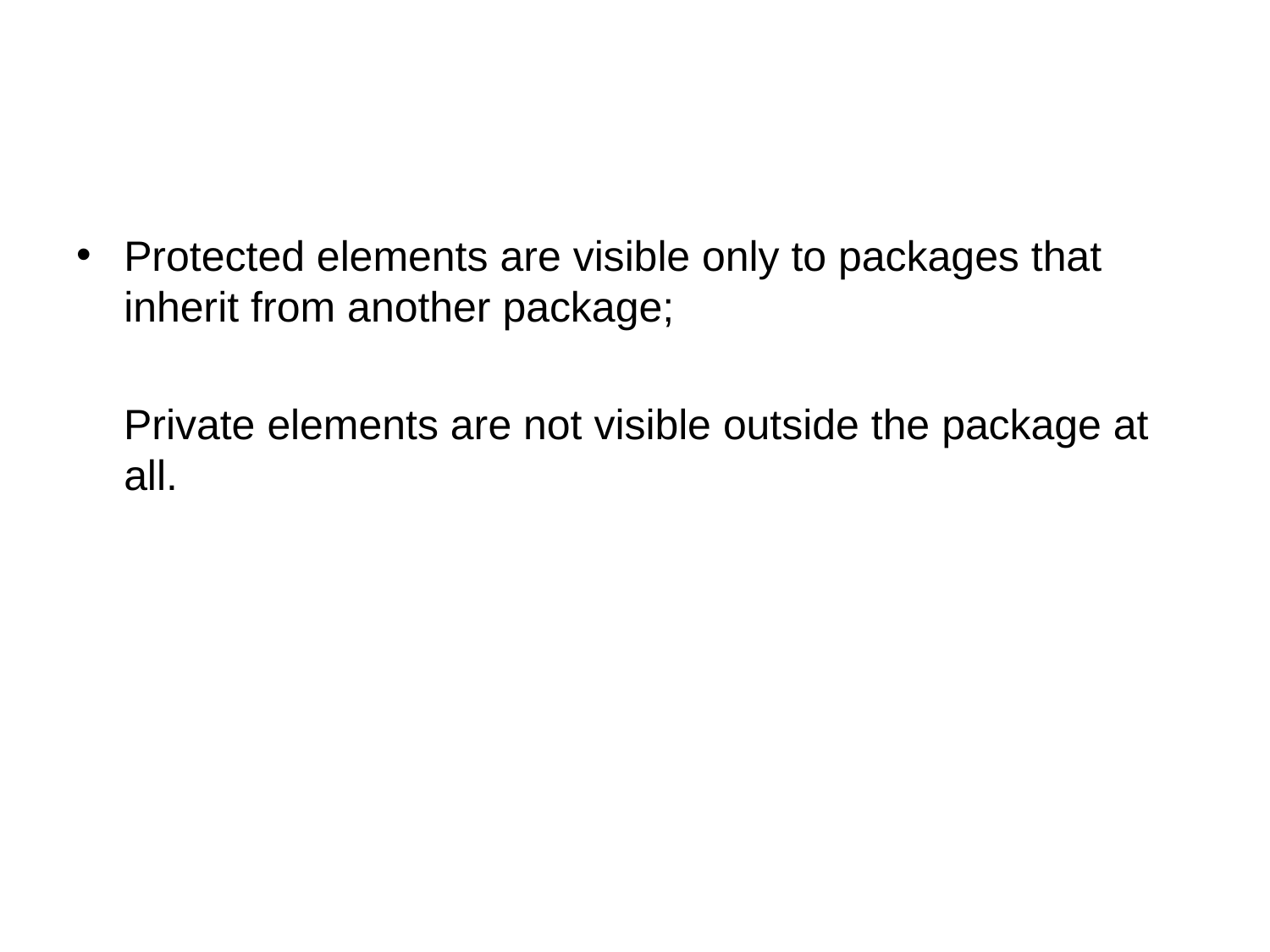

#
Protected elements are visible only to packages that inherit from another package;

    Private elements are not visible outside the package at all.